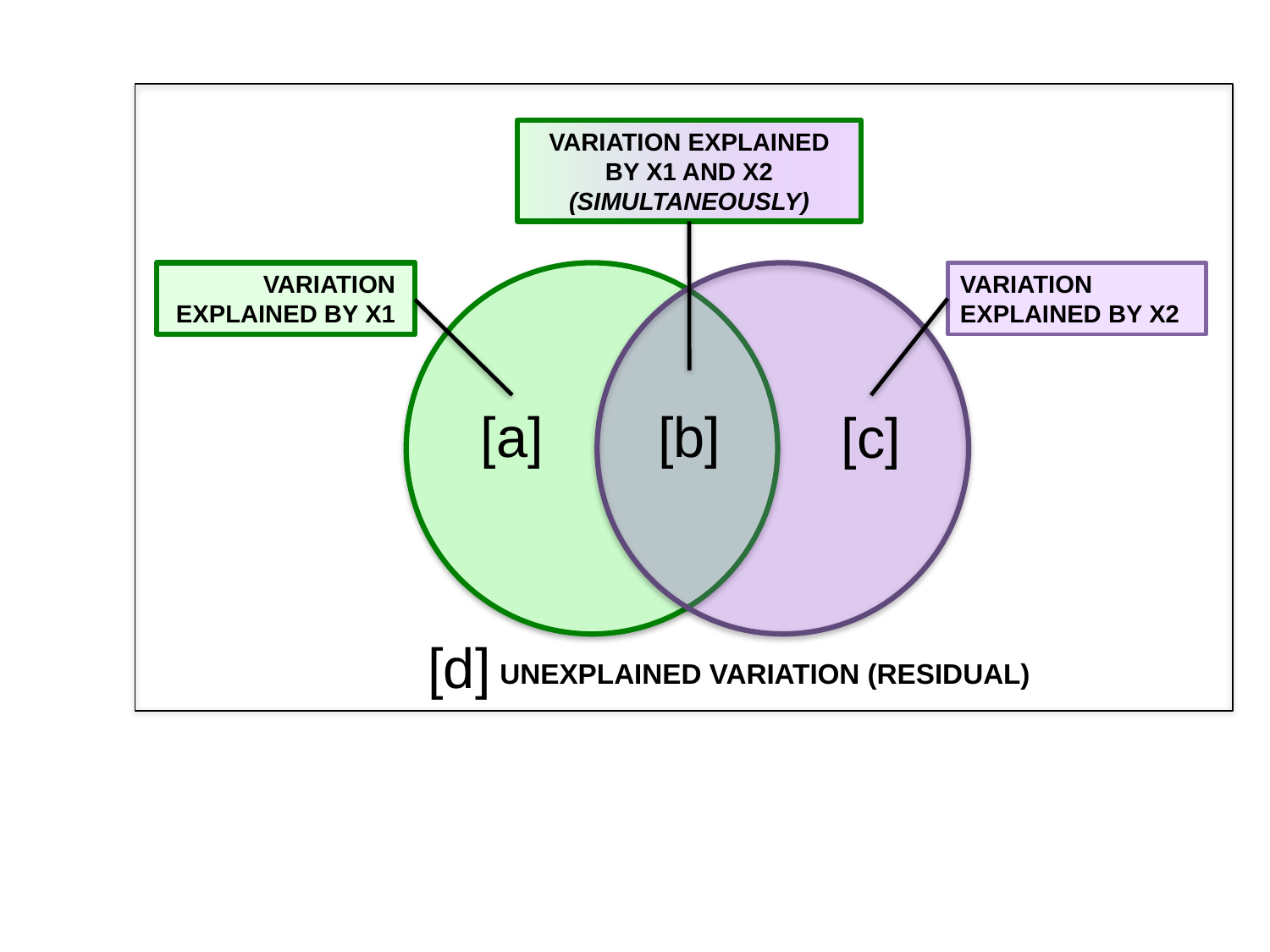

VARIATION EXPLAINED BY X1 AND X2 (SIMULTANEOUSLY)
VARIATION
EXPLAINED BY X1

VARIATION
EXPLAINED BY X2
[a]
[b]
[c]
[d]
UNEXPLAINED VARIATION (RESIDUAL)